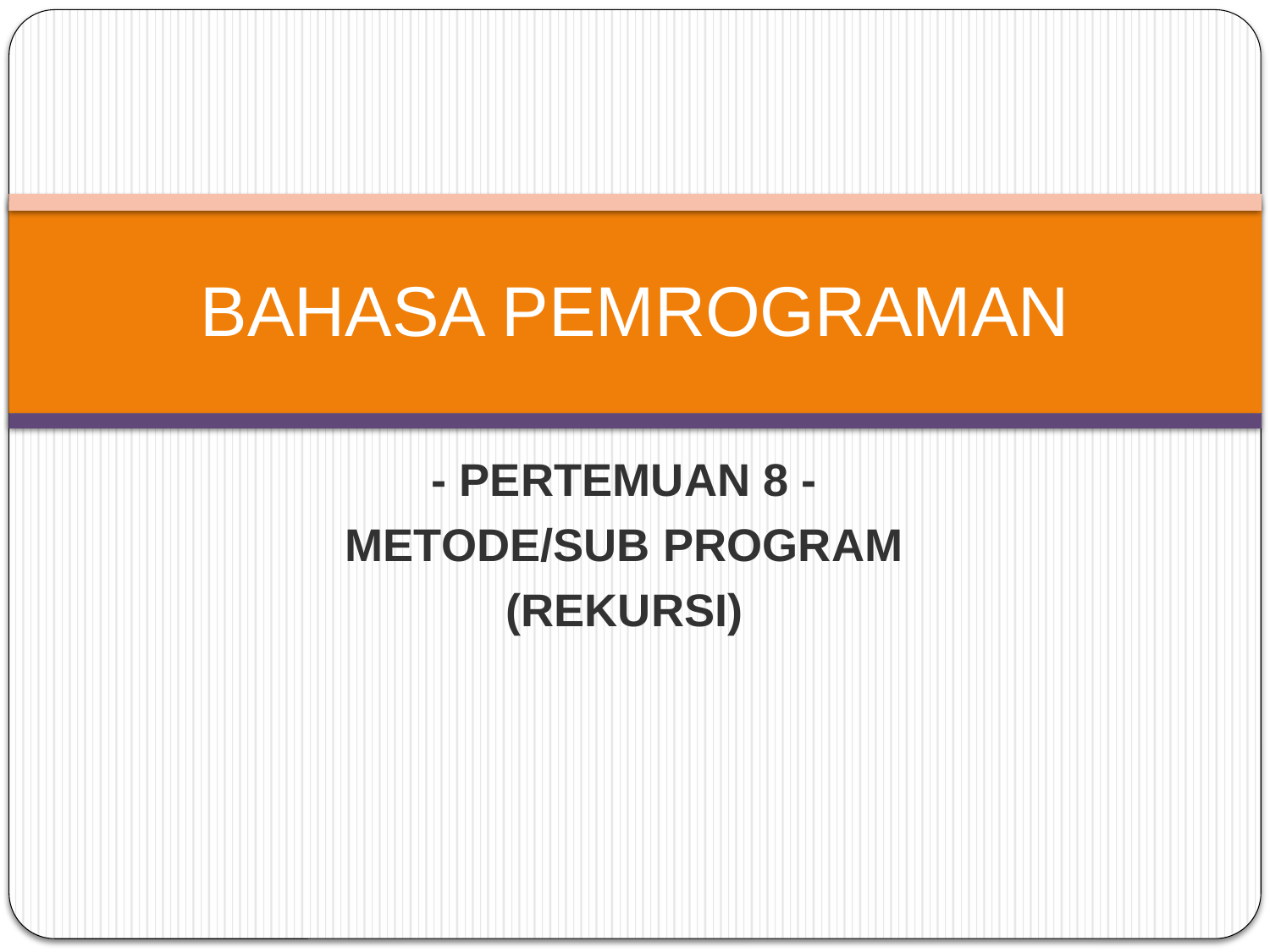

# BAHASA PEMROGRAMAN
- PERTEMUAN 8 -
METODE/SUB PROGRAM
(REKURSI)